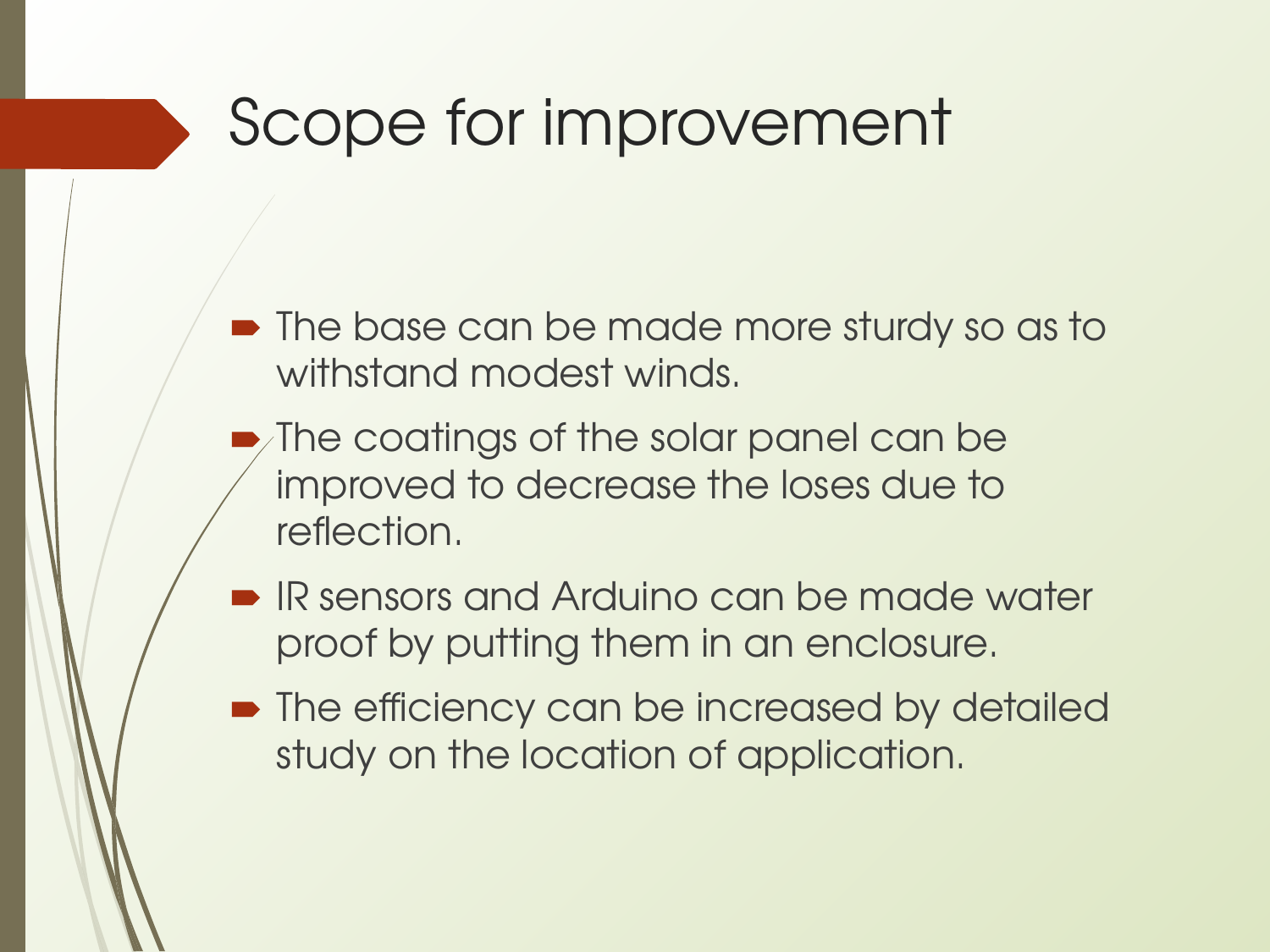

# Scope for improvement
The base can be made more sturdy so as to withstand modest winds.
The coatings of the solar panel can be improved to decrease the loses due to reflection.
IR sensors and Arduino can be made water proof by putting them in an enclosure.
The efficiency can be increased by detailed study on the location of application.